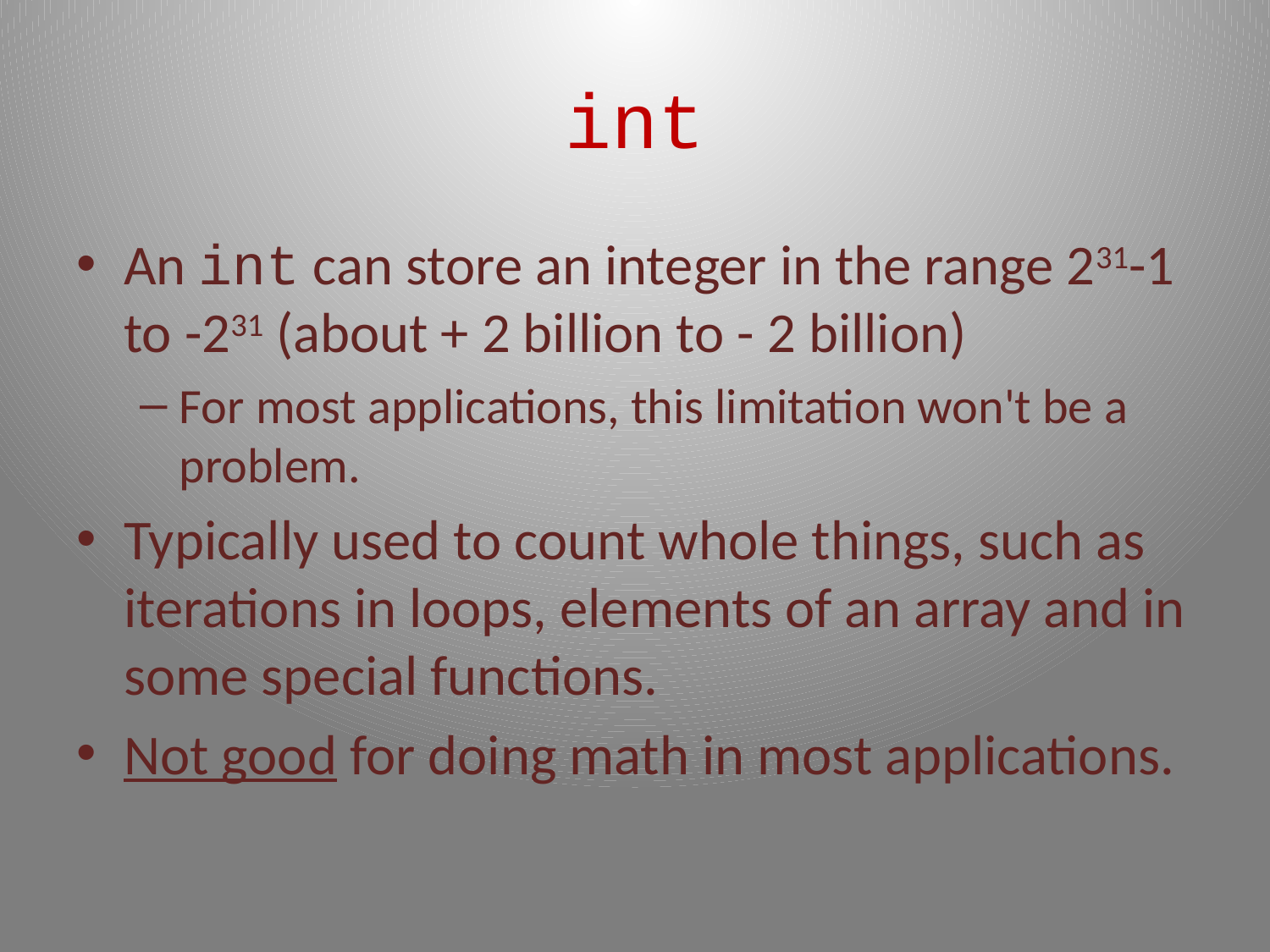

# int
An int can store an integer in the range 231-1 to -231 (about + 2 billion to - 2 billion)
For most applications, this limitation won't be a problem.
Typically used to count whole things, such as iterations in loops, elements of an array and in some special functions.
Not good for doing math in most applications.